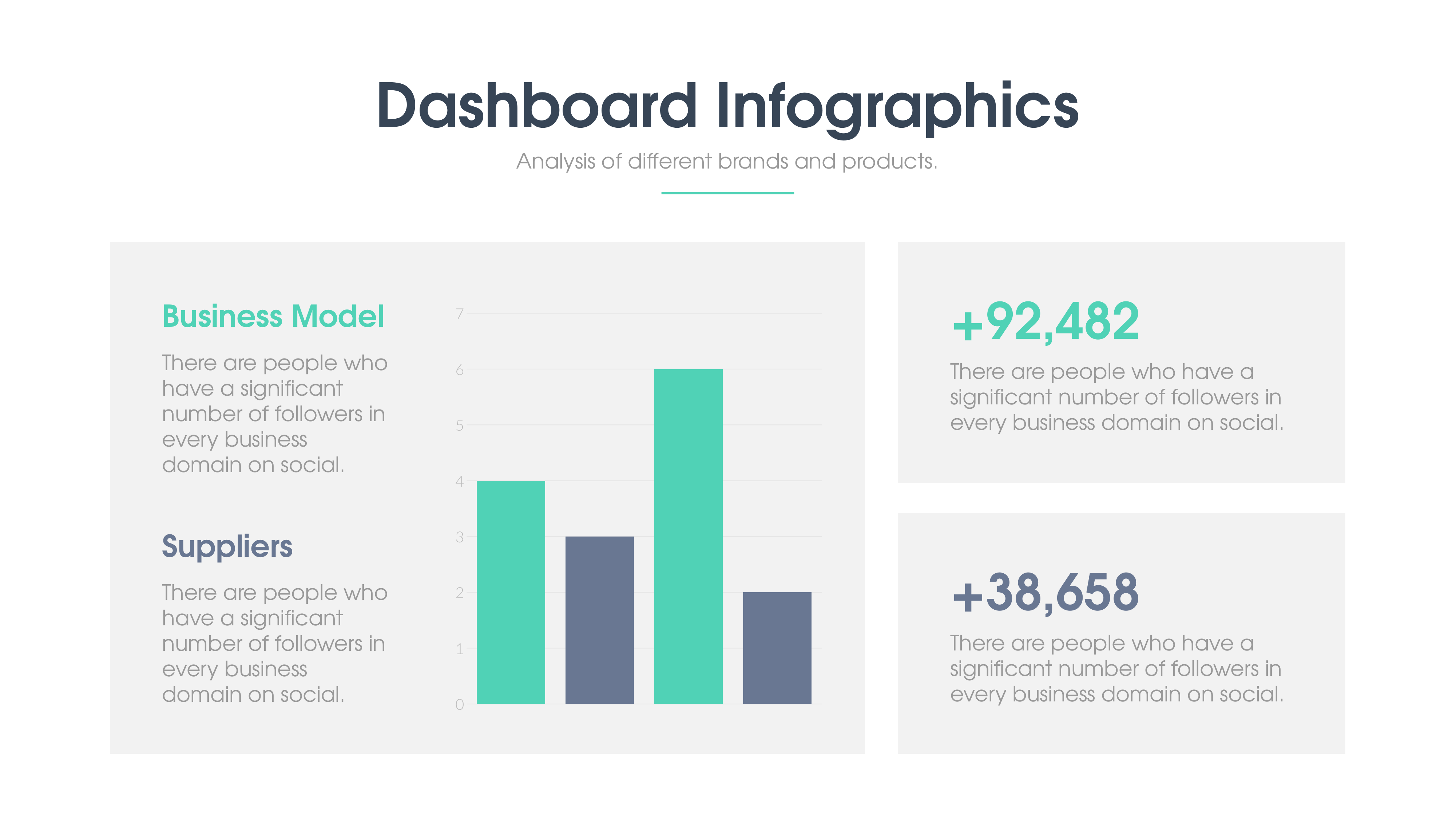

Dashboard Infographics
Analysis of different brands and products.

+92,482
There are people who have a significant number of followers in every business domain on social.
Business Model

### Chart

| Category | Your Title |
|---|---|
| 2018 | 4.0 |
| 2019 | 3.0 |
| 2020 | 6.0 |
| 2021 | 2.0 |
There are people who have a significant number of followers in every business domain on social.

Suppliers
+38,658
There are people who have a significant number of followers in every business domain on social.
There are people who have a significant number of followers in every business domain on social.